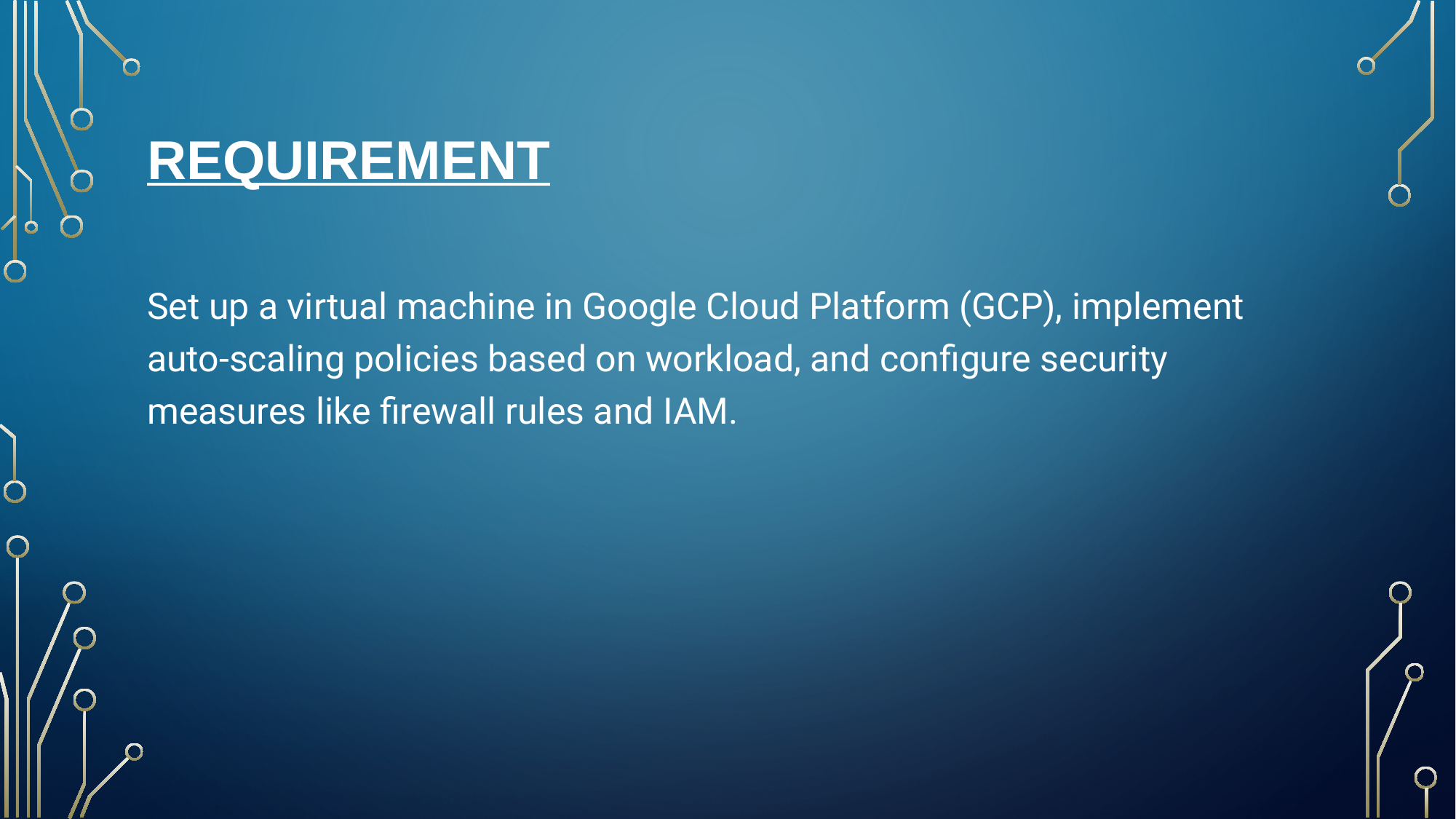

# Requirement
Set up a virtual machine in Google Cloud Platform (GCP), implement auto-scaling policies based on workload, and configure security measures like firewall rules and IAM.